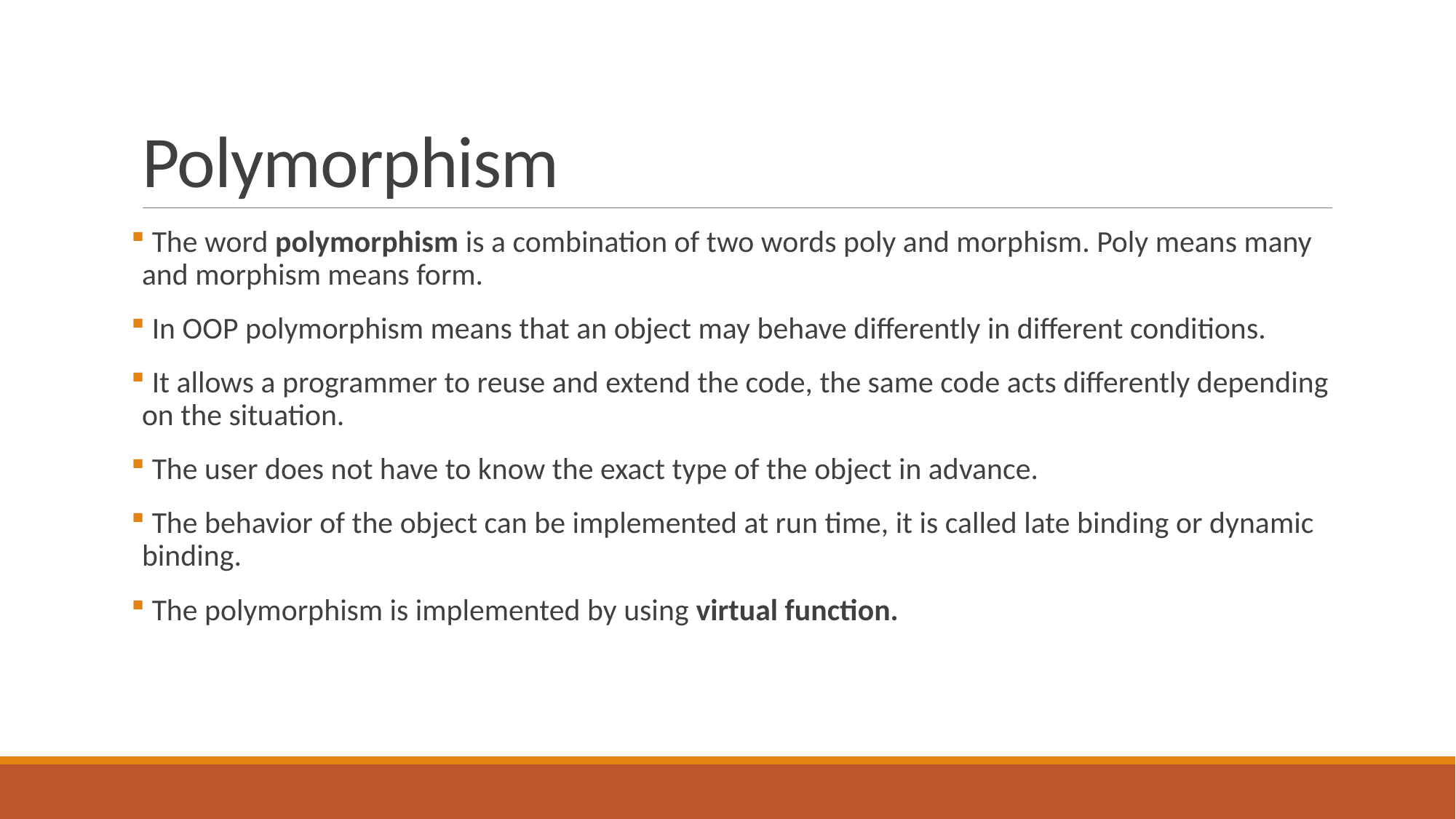

# Polymorphism
 The word polymorphism is a combination of two words poly and morphism. Poly means many and morphism means form.
 In OOP polymorphism means that an object may behave differently in different conditions.
 It allows a programmer to reuse and extend the code, the same code acts differently depending on the situation.
 The user does not have to know the exact type of the object in advance.
 The behavior of the object can be implemented at run time, it is called late binding or dynamic binding.
 The polymorphism is implemented by using virtual function.